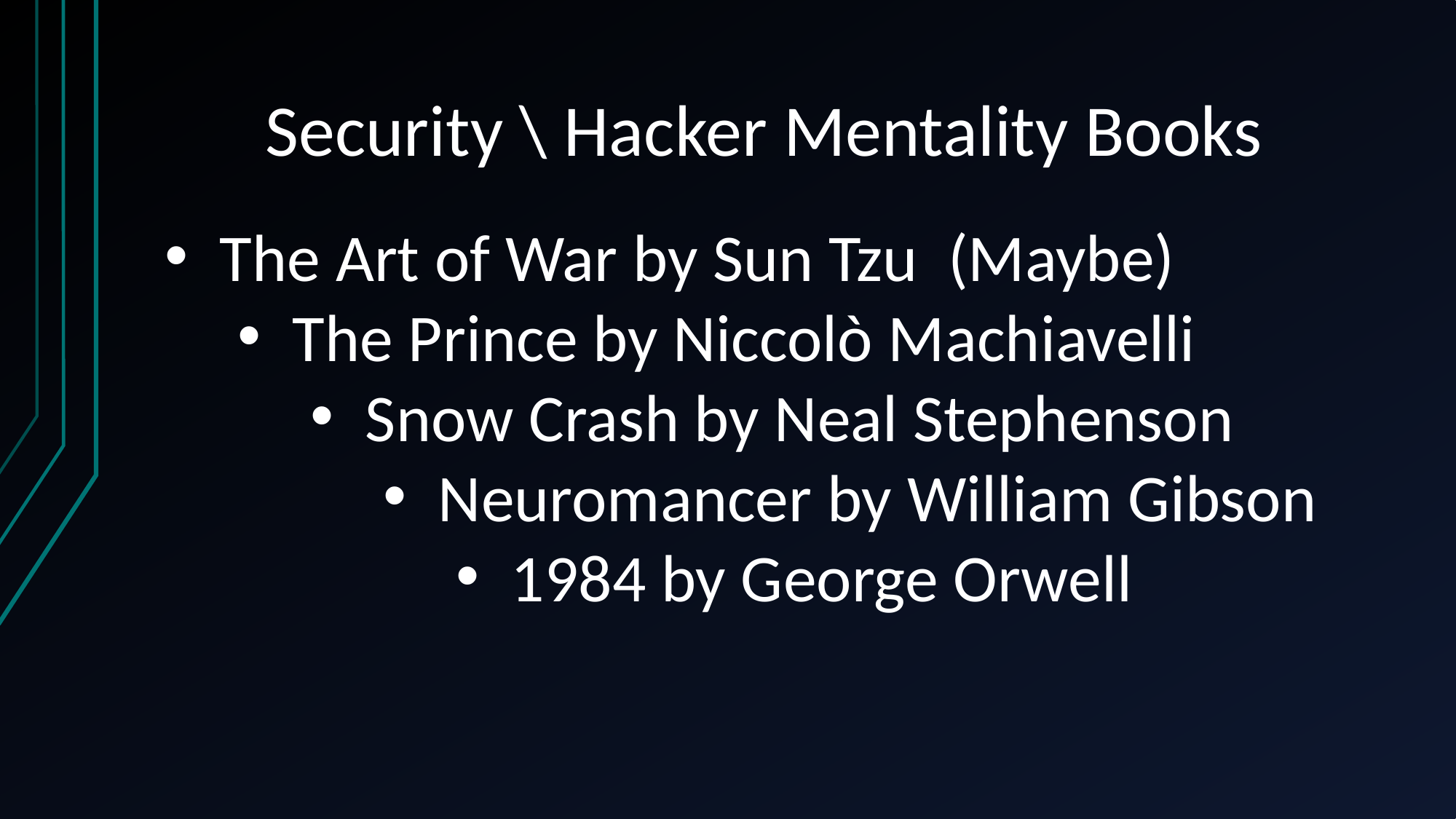

# Security \ Hacker Mentality Books
The Art of War by Sun Tzu  (Maybe)
The Prince by Niccolò Machiavelli
Snow Crash by Neal Stephenson
Neuromancer by William Gibson
1984 by George Orwell